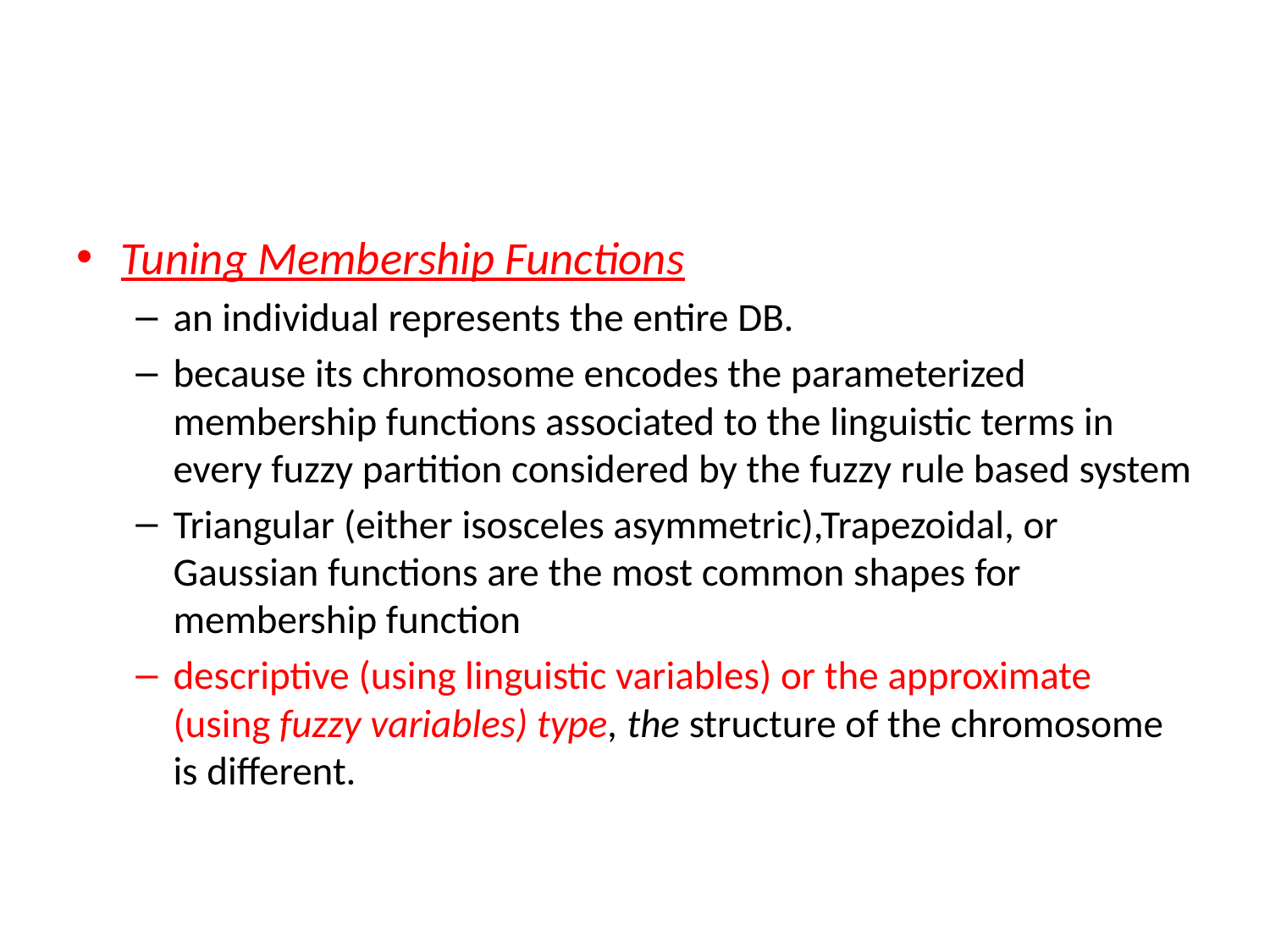

#
Tuning Membership Functions
an individual represents the entire DB.
because its chromosome encodes the parameterized membership functions associated to the linguistic terms in every fuzzy partition considered by the fuzzy rule based system
Triangular (either isosceles asymmetric),Trapezoidal, or Gaussian functions are the most common shapes for membership function
descriptive (using linguistic variables) or the approximate (using fuzzy variables) type, the structure of the chromosome is different.